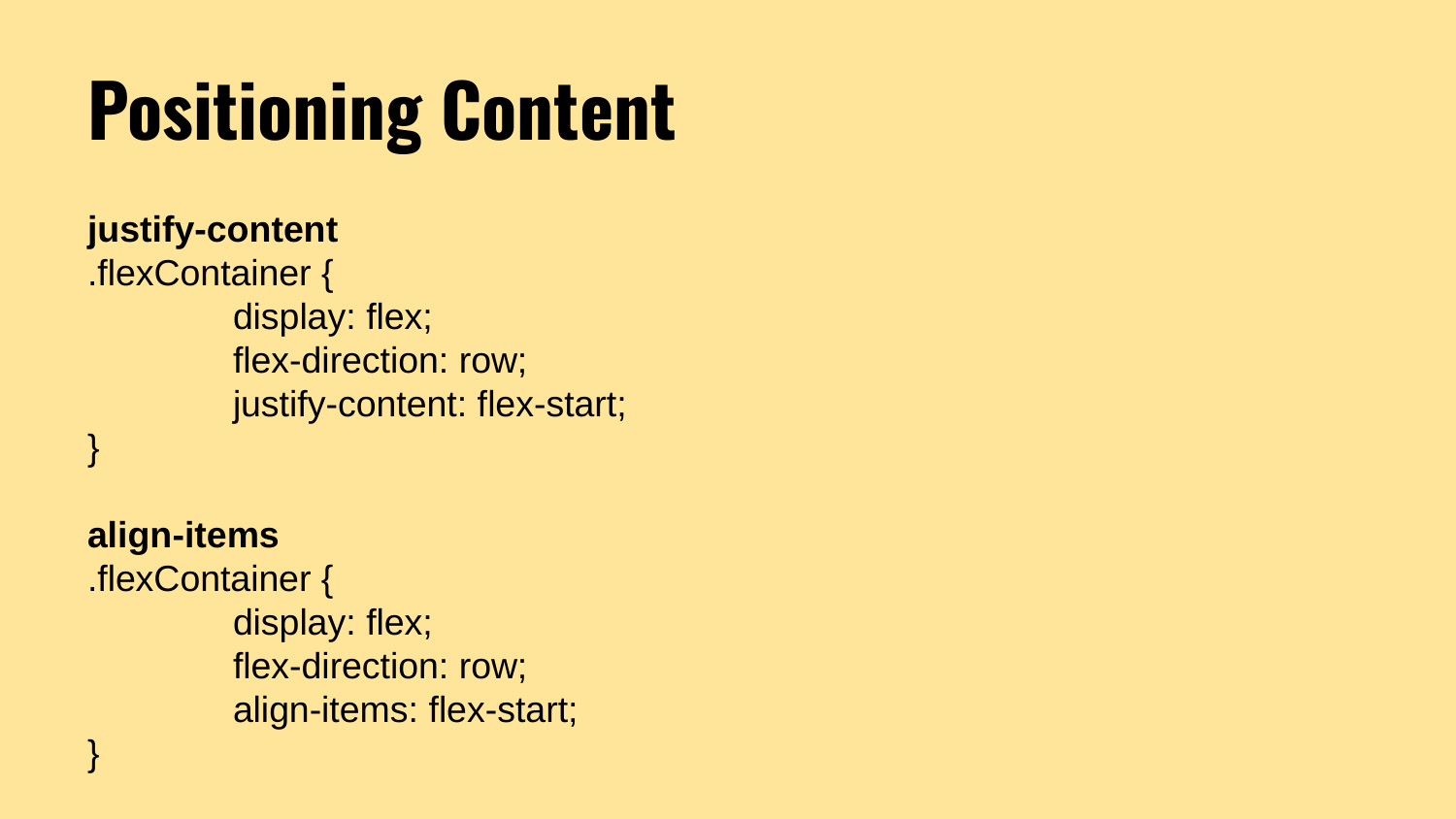

# Positioning Content
justify-content
.flexContainer {
	display: flex;
	flex-direction: row;
	justify-content: flex-start;
}

align-items
.flexContainer {
	display: flex;
	flex-direction: row;
	align-items: flex-start;
}